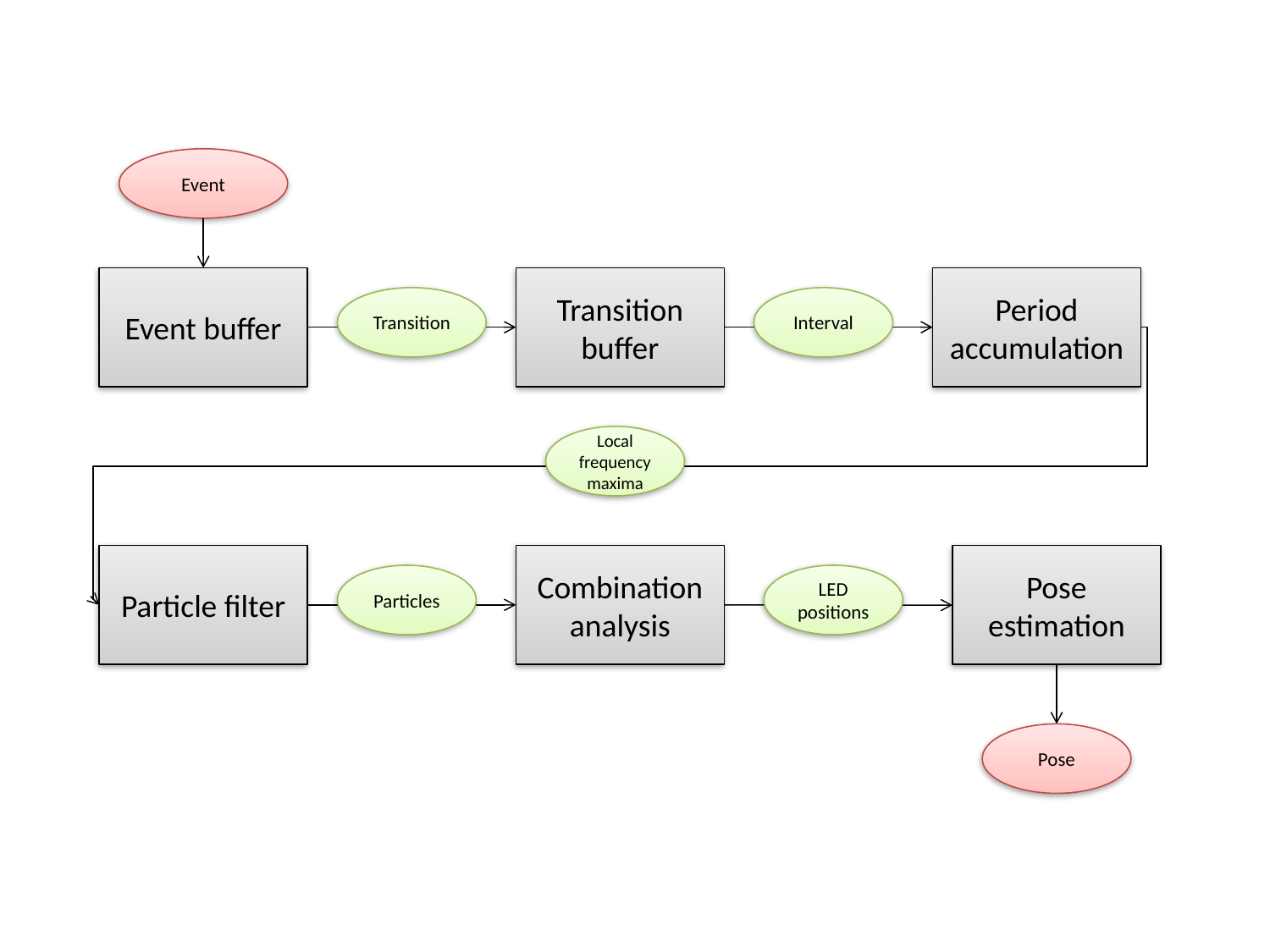

Event
Event buffer
Transition buffer
Period
accumulation
Transition
Interval
Local frequency maxima
Particle filter
Combination analysis
Pose estimation
Particles
LED positions
Pose